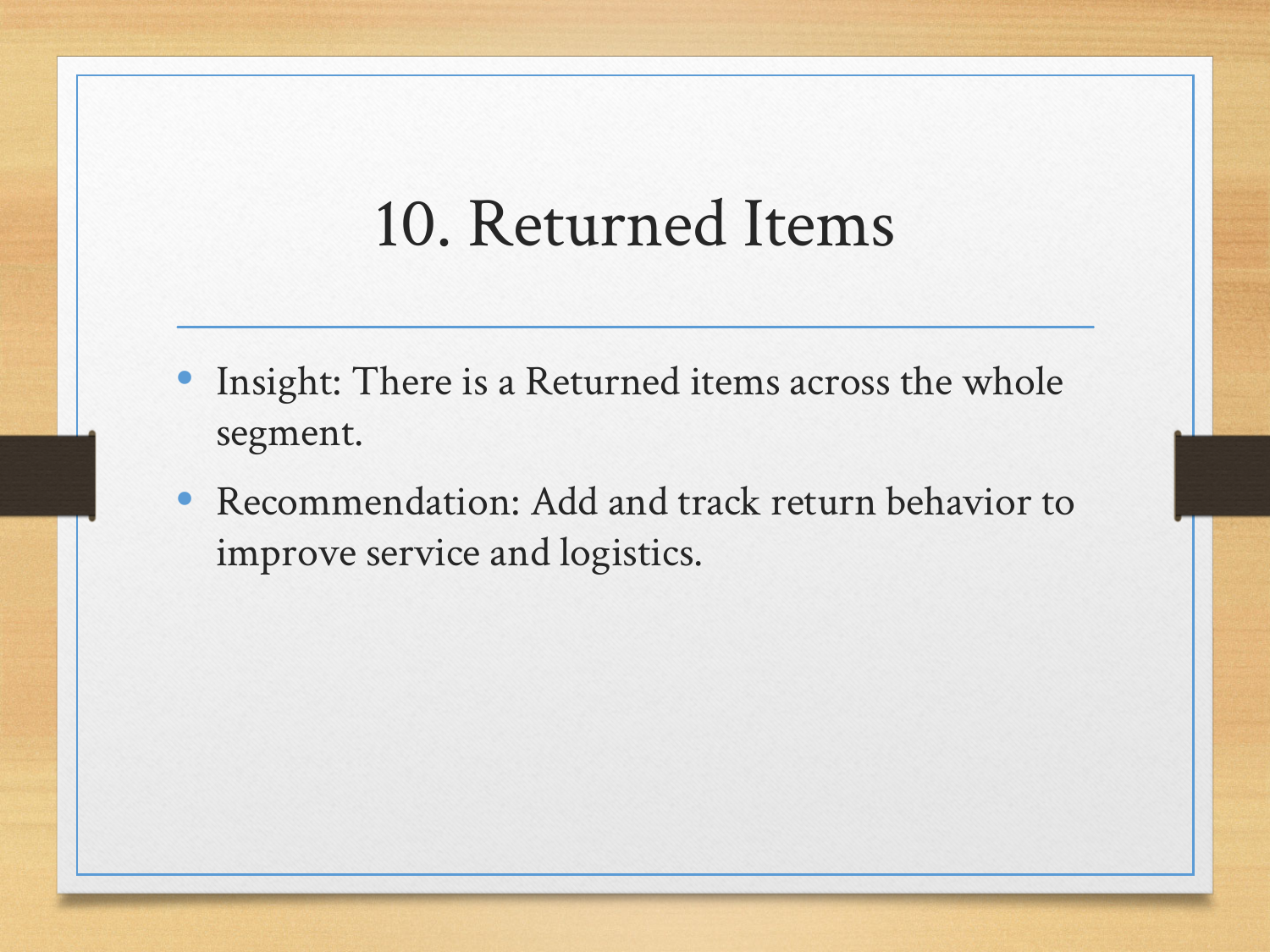

# 10. Returned Items
Insight: There is a Returned items across the whole segment.
Recommendation: Add and track return behavior to improve service and logistics.